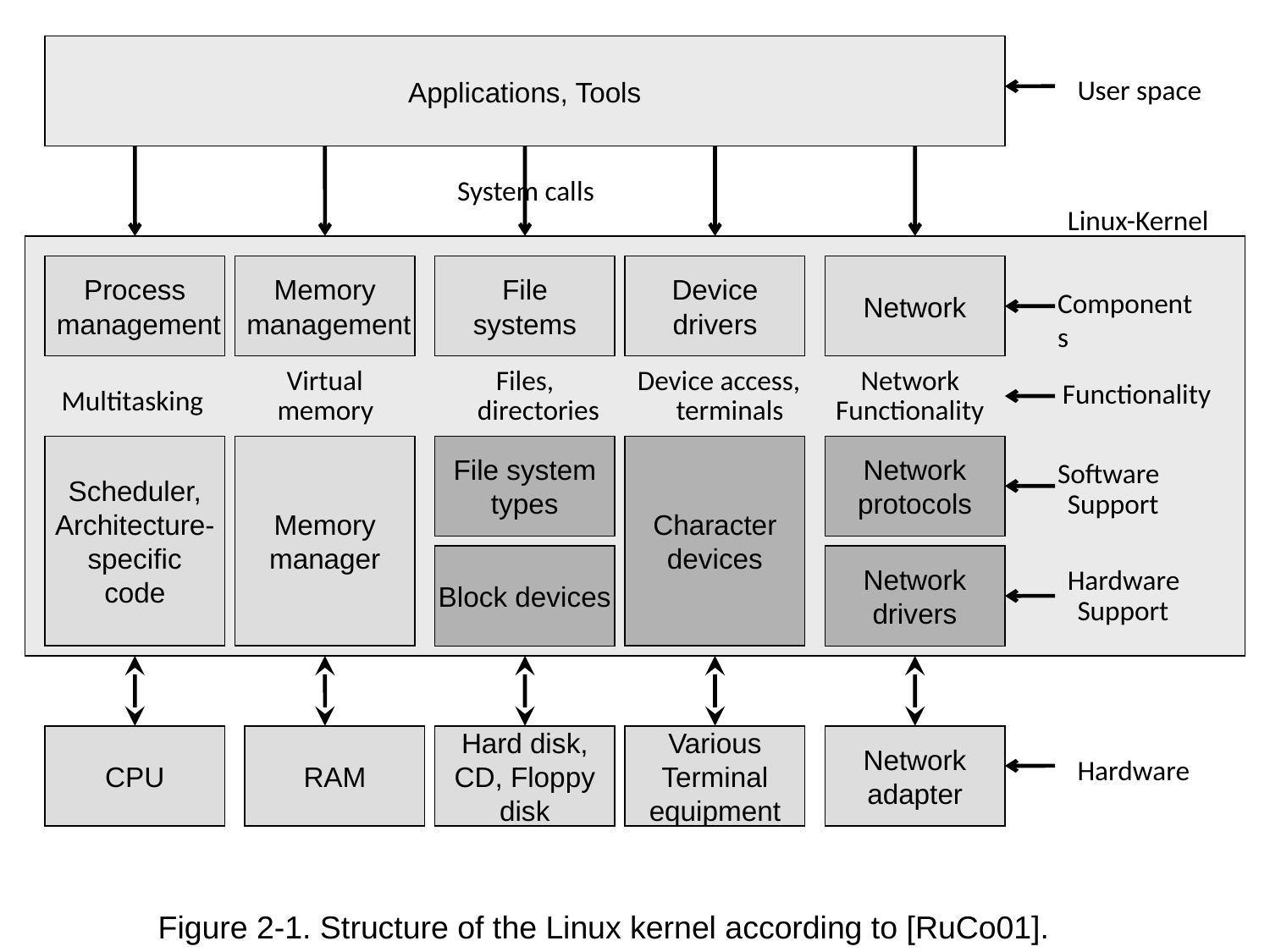

Applications, Tools
User space

System calls
Linux-Kernel

Process
 management
Memory
 management
File
systems
Device
drivers
Network
Components

Virtual
memory
Files,
Device access,
terminals
Network
Functionality
Functionality
Multitasking
directories

Scheduler,
Architecture-
specific
code
Memory
manager
File system
types
Character
devices
Network
protocols
Software
Support

Block devices
Network
drivers
Hardware
Support

CPU
RAM
Hard disk,
CD, Floppy
disk
Various
Terminal
equipment
Network
adapter
Hardware

Figure 2-1. Structure of the Linux kernel according to [RuCo01].